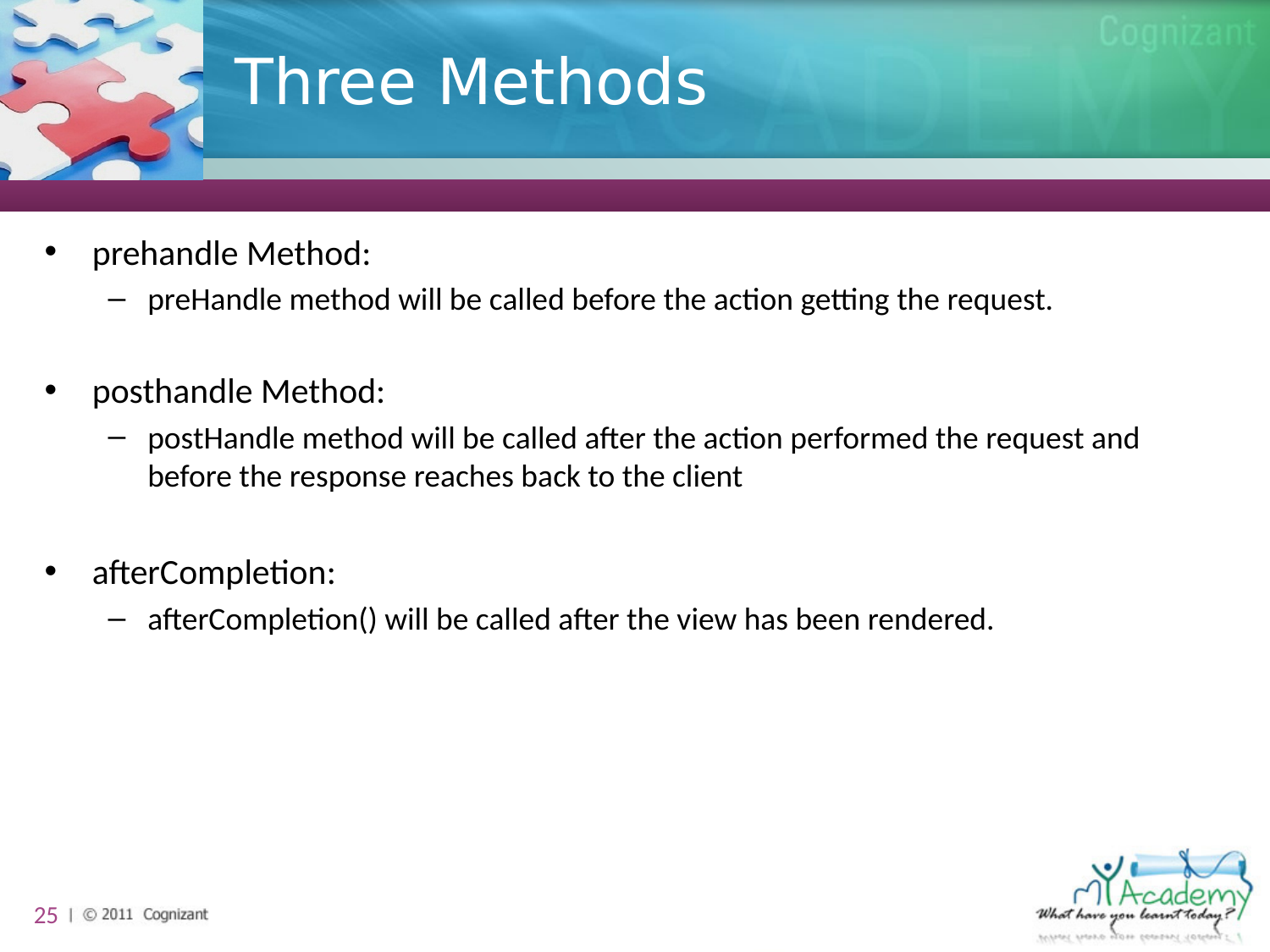

# Three Methods
prehandle Method:
preHandle method will be called before the action getting the request.

posthandle Method:
postHandle method will be called after the action performed the request and before the response reaches back to the client

afterCompletion:
afterCompletion() will be called after the view has been rendered.

25